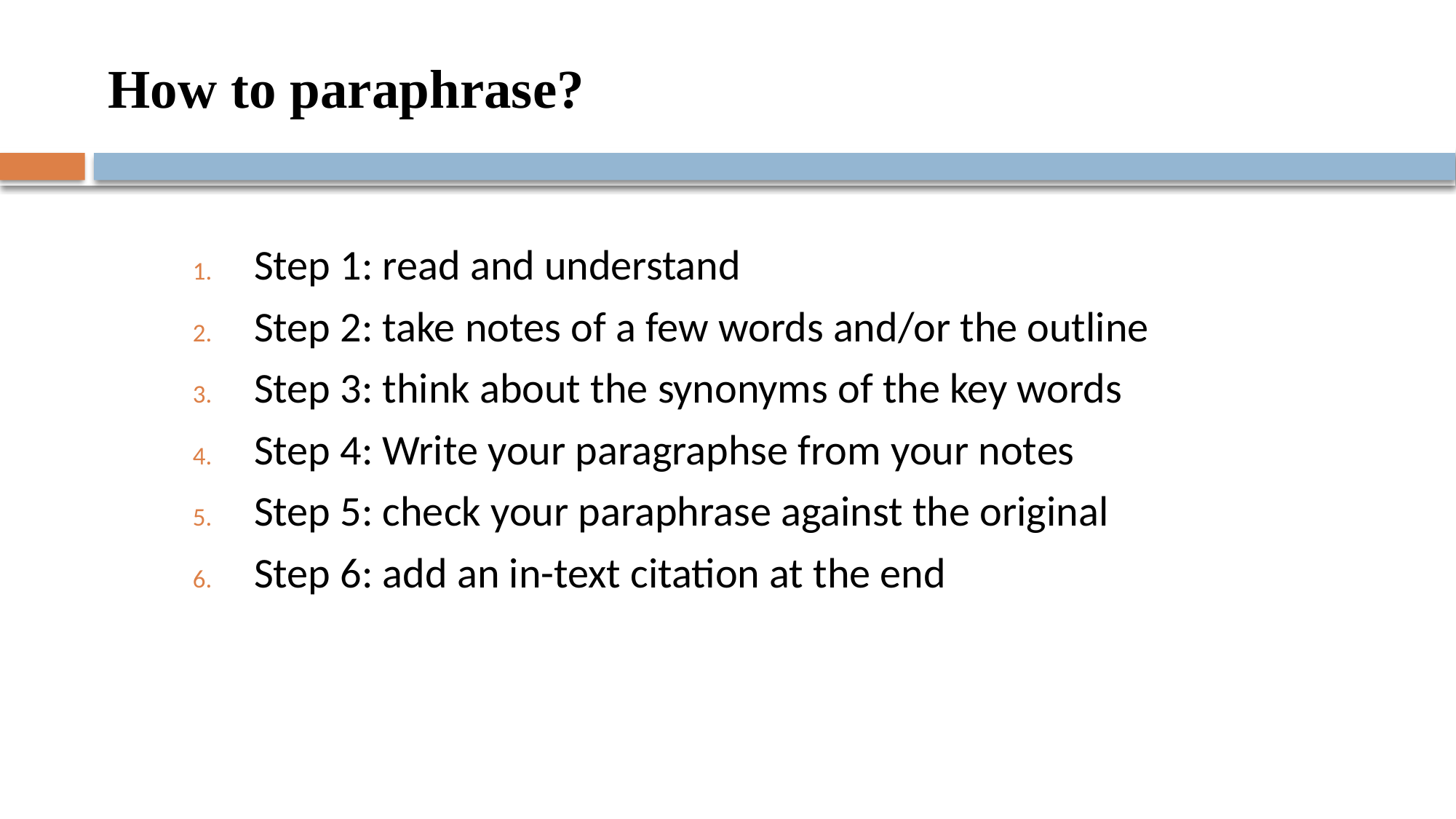

# How to paraphrase?
13
Step 1: read and understand
Step 2: take notes of a few words and/or the outline
Step 3: think about the synonyms of the key words
Step 4: Write your paragraphse from your notes
Step 5: check your paraphrase against the original
Step 6: add an in-text citation at the end